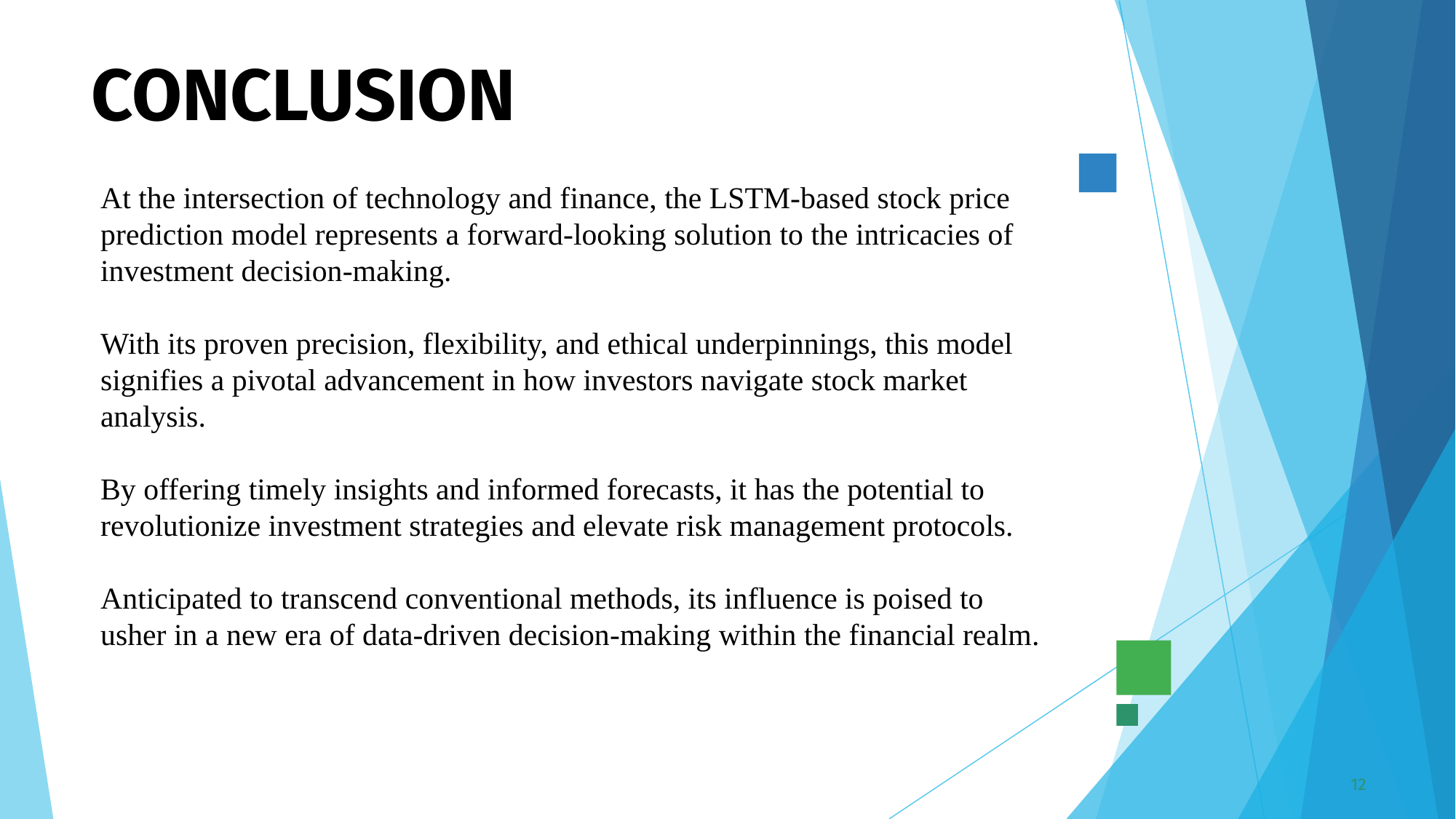

CONCLUSION

At the intersection of technology and finance, the LSTM-based stock price prediction model represents a forward-looking solution to the intricacies of investment decision-making.

With its proven precision, flexibility, and ethical underpinnings, this model signifies a pivotal advancement in how investors navigate stock market analysis.

By offering timely insights and informed forecasts, it has the potential to revolutionize investment strategies and elevate risk management protocols.

Anticipated to transcend conventional methods, its influence is poised to usher in a new era of data-driven decision-making within the financial realm.

12